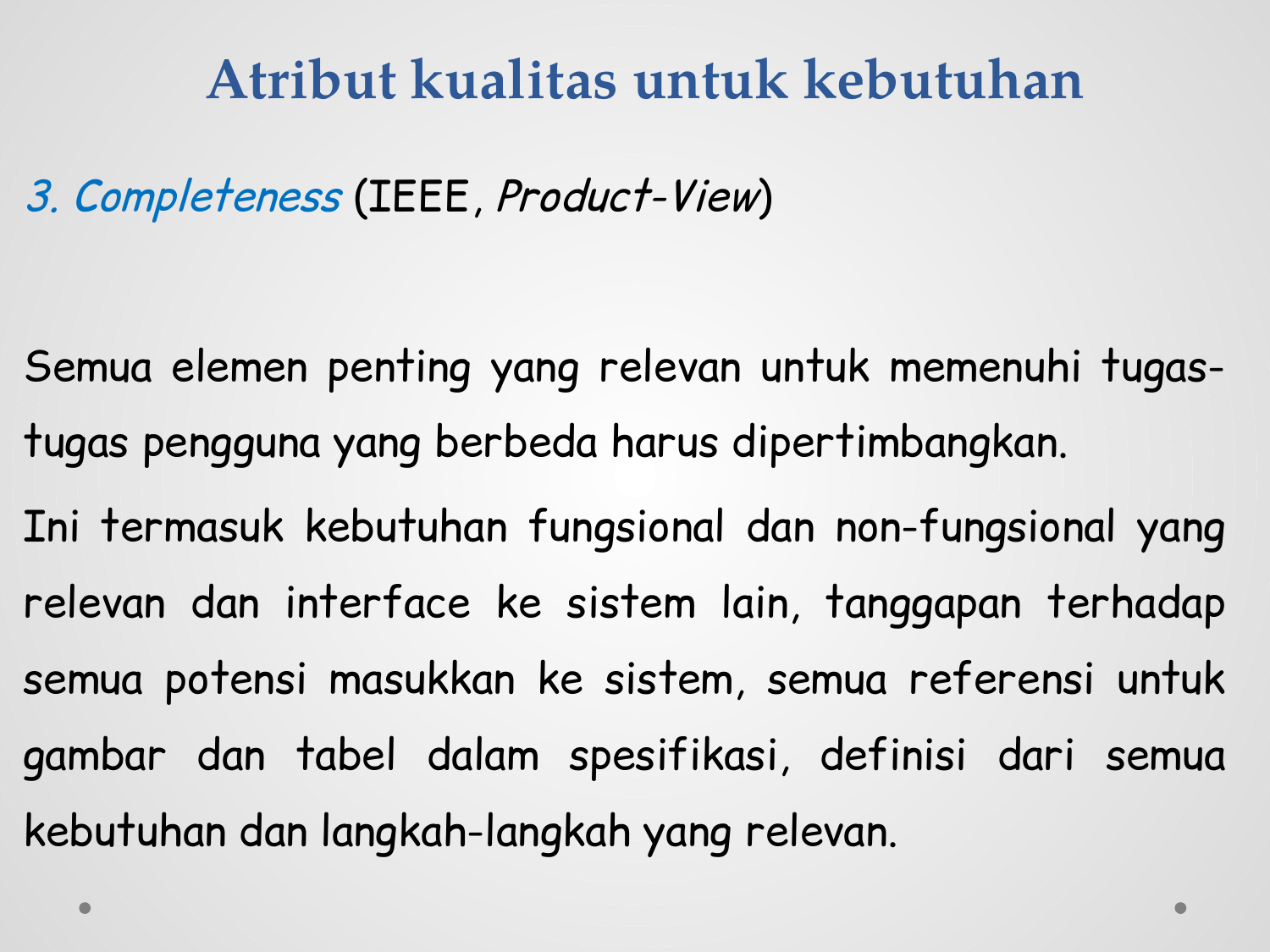

# Atribut kualitas untuk kebutuhan
3. Completeness (IEEE, Product-View)

Semua elemen penting yang relevan untuk memenuhi tugas-tugas pengguna yang berbeda harus dipertimbangkan.
Ini termasuk kebutuhan fungsional dan non-fungsional yang relevan dan interface ke sistem lain, tanggapan terhadap semua potensi masukkan ke sistem, semua referensi untuk gambar dan tabel dalam spesifikasi, definisi dari semua kebutuhan dan langkah-langkah yang relevan.